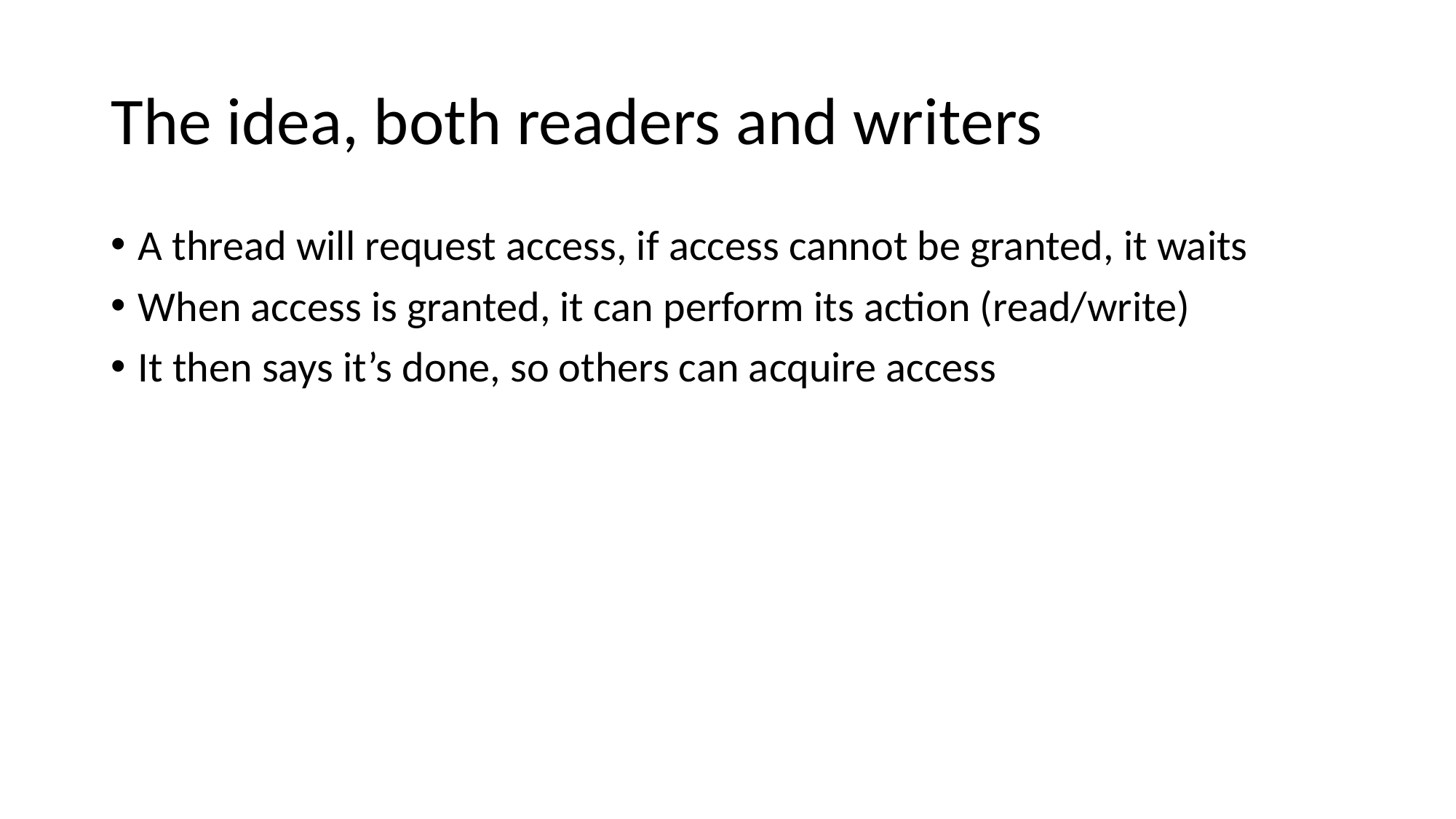

# The idea, both readers and writers
A thread will request access, if access cannot be granted, it waits
When access is granted, it can perform its action (read/write)
It then says it’s done, so others can acquire access